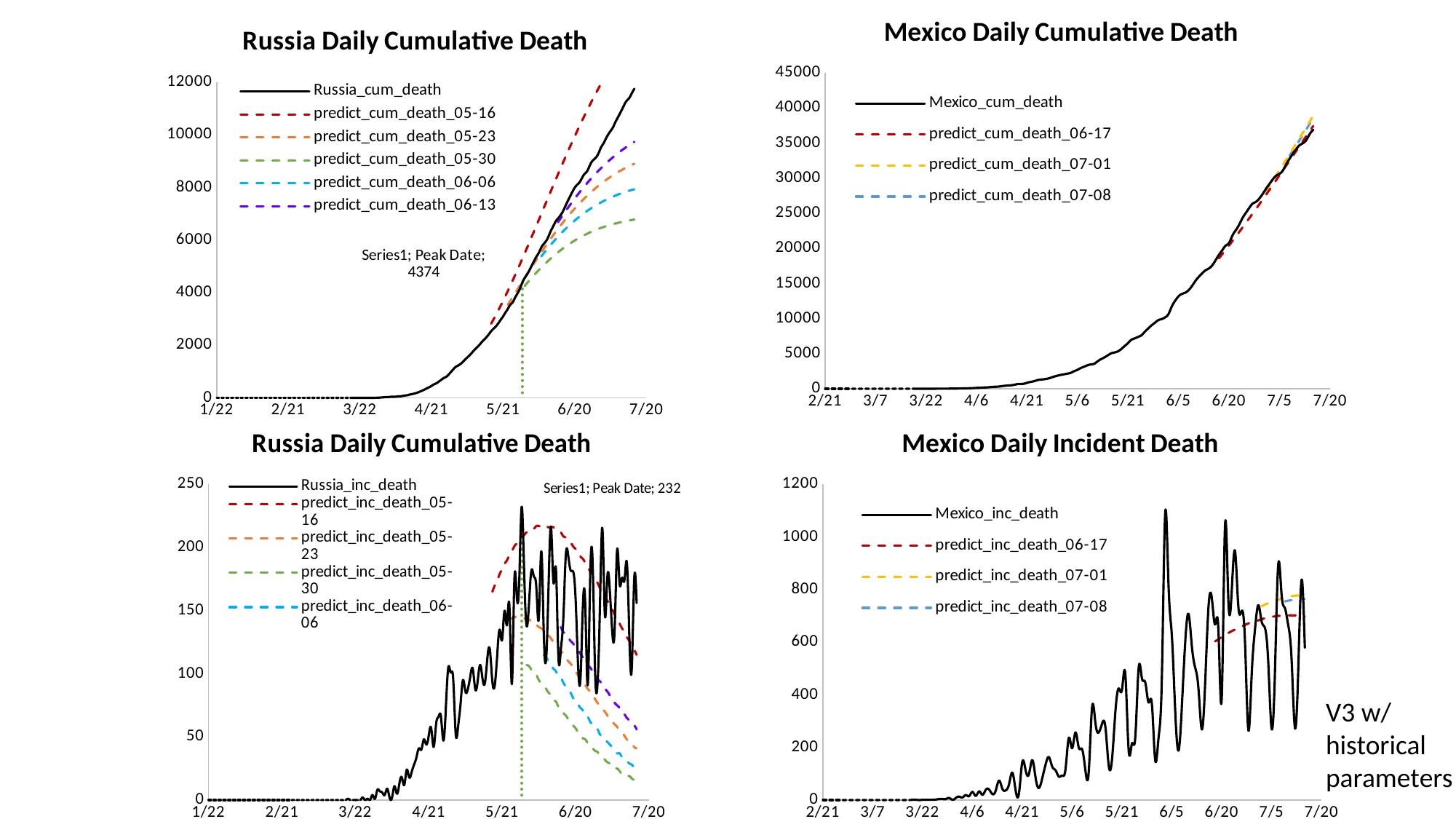

### Chart: Mexico Daily Cumulative Death

| Category | Mexico_cum_death | predict_cum_death_06-17 | predict_cum_death_07-01 | predict_cum_death_07-08 |
|---|---|---|---|---|

### Chart: Russia Daily Cumulative Death

| Category | Russia_cum_death | predict_cum_death_05-16 | predict_cum_death_05-23 | predict_cum_death_05-30 | predict_cum_death_06-06 | predict_cum_death_06-13 | Peak Date |
|---|---|---|---|---|---|---|---|

### Chart: Russia Daily Cumulative Death

| Category | Russia_inc_death | predict_inc_death_05-16 | predict_inc_death_05-23 | predict_inc_death_05-30 | predict_inc_death_06-06 | predict_inc_death_06-13 | Peak Date |
|---|---|---|---|---|---|---|---|

### Chart: Mexico Daily Incident Death

| Category | Mexico_inc_death | predict_inc_death_06-17 | predict_inc_death_07-01 | predict_inc_death_07-08 |
|---|---|---|---|---|
V3 w/ historical parameters